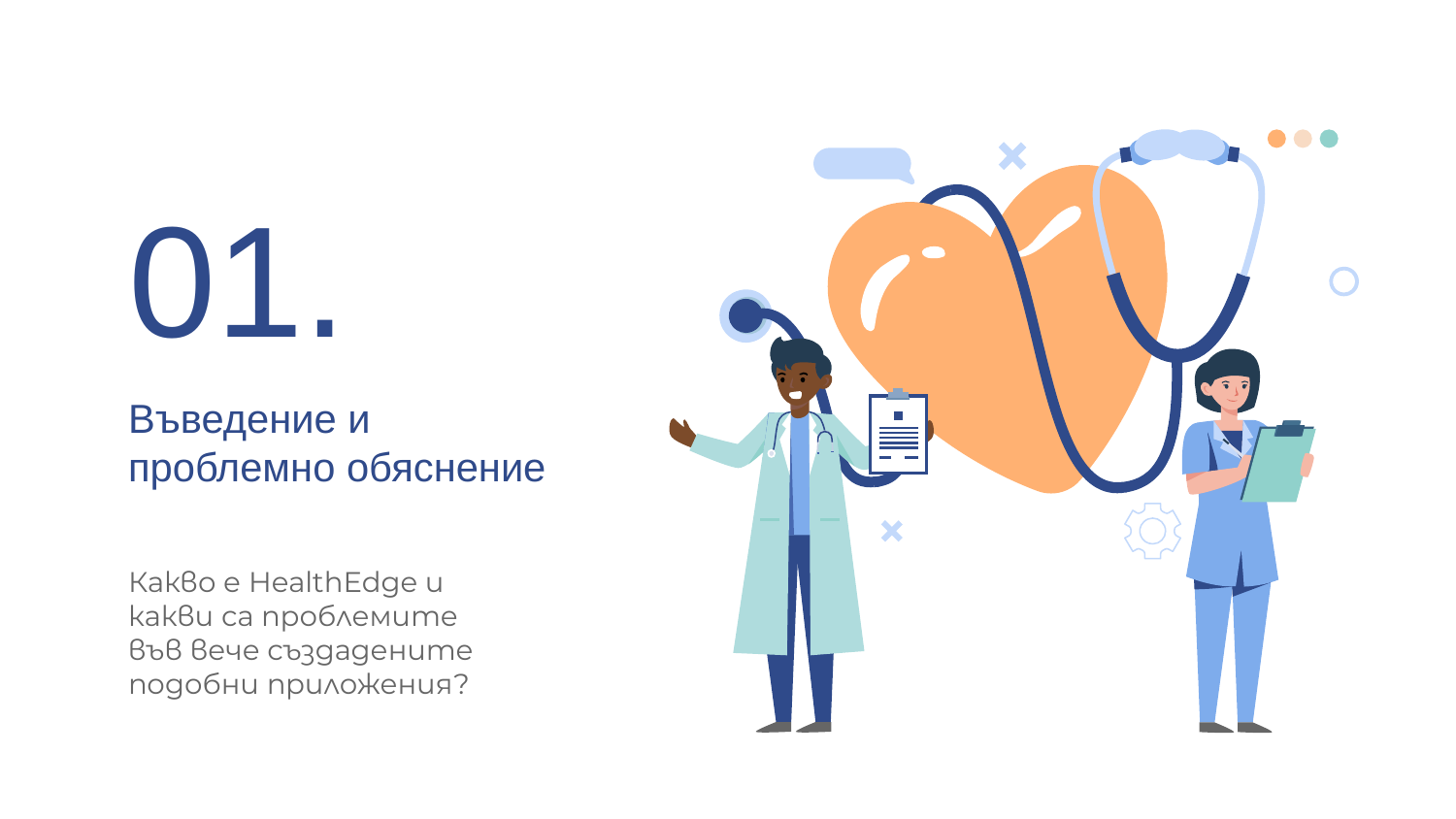

01.
# Въведение и проблемно обяснение
Какво е HealthEdge и какви са проблемите във вече създадените подобни приложения?